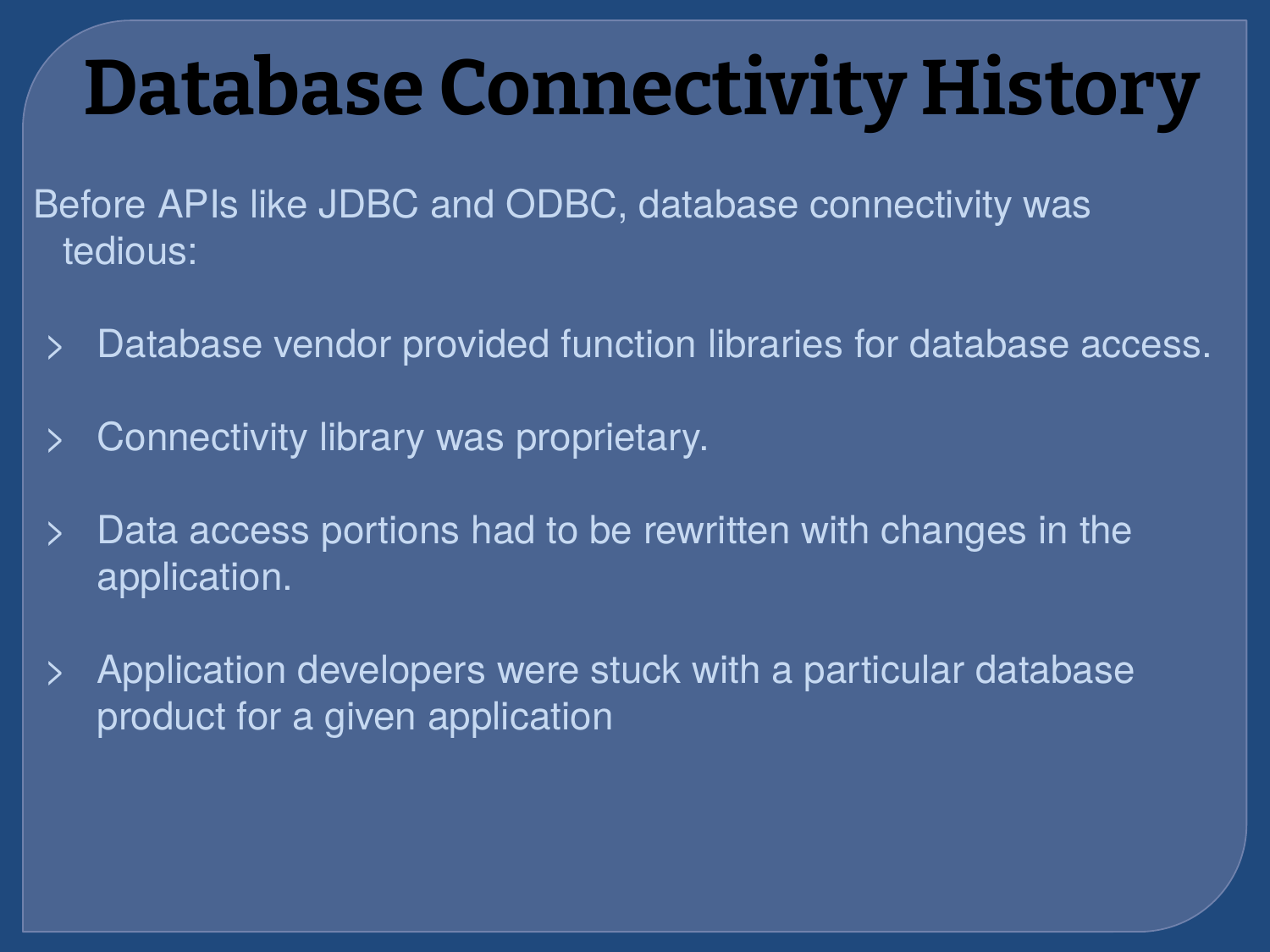

Database Connectivity History
Before APIs like JDBC and ODBC, database connectivity was tedious:

 > 	Database vendor provided function libraries for database access.

 > 	Connectivity library was proprietary.

 > 	Data access portions had to be rewritten with changes in the application.

 > 	Application developers were stuck with a particular database product for a given application